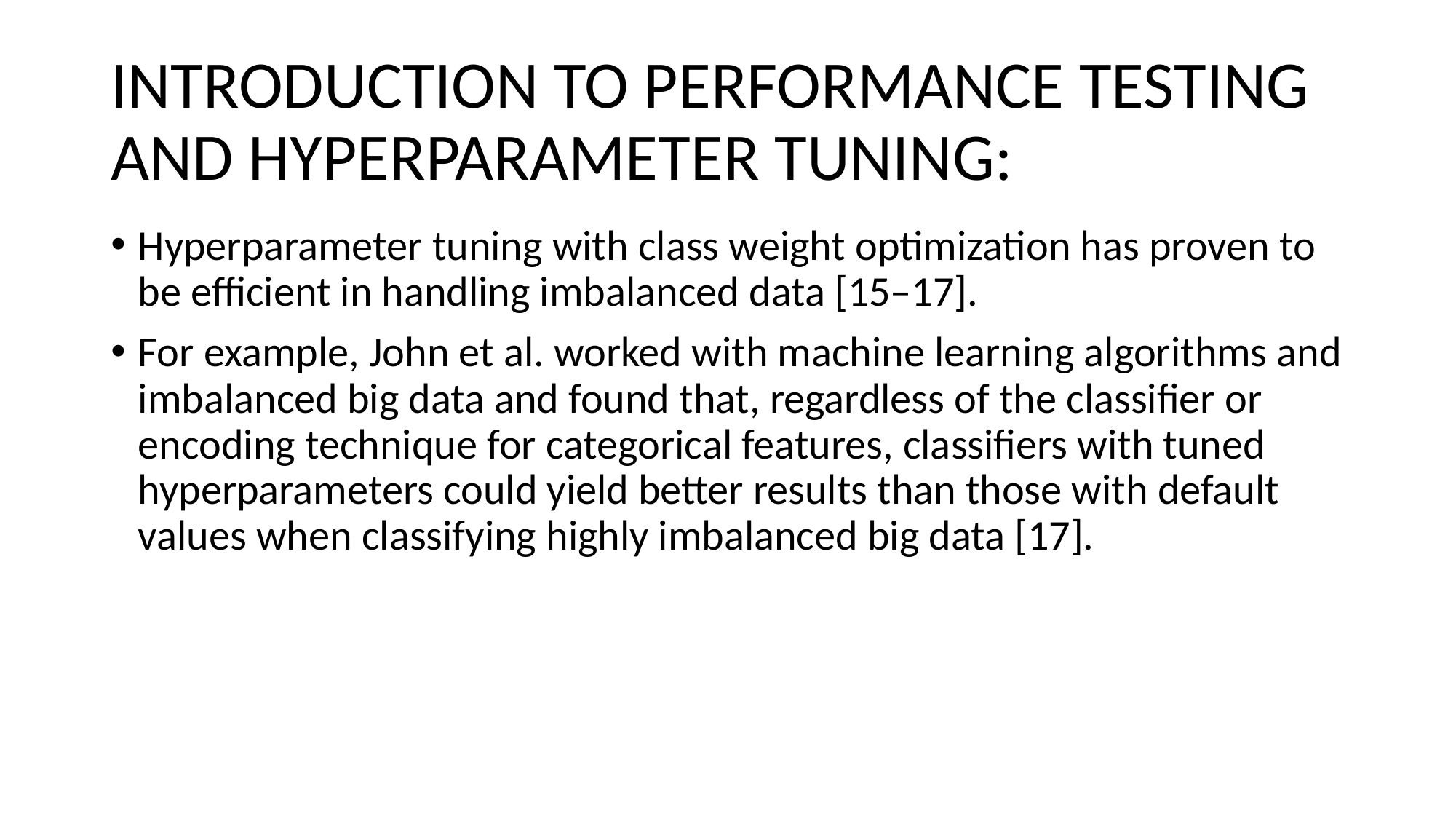

# INTRODUCTION TO PERFORMANCE TESTING AND HYPERPARAMETER TUNING:
Hyperparameter tuning with class weight optimization has proven to be efficient in handling imbalanced data [15–17].
For example, John et al. worked with machine learning algorithms and imbalanced big data and found that, regardless of the classifier or encoding technique for categorical features, classifiers with tuned hyperparameters could yield better results than those with default values when classifying highly imbalanced big data [17].